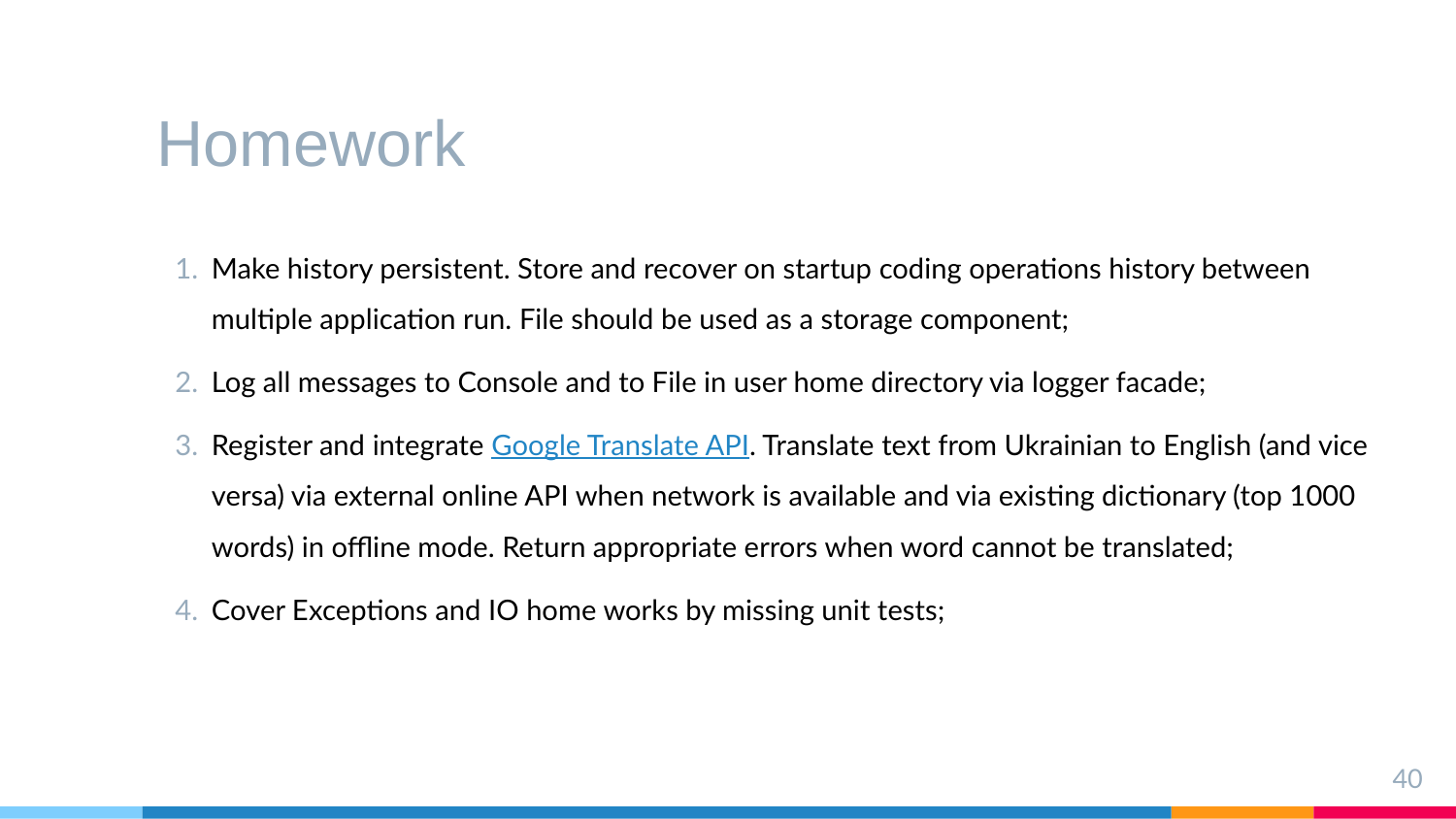

# Homework
Make history persistent. Store and recover on startup coding operations history between multiple application run. File should be used as a storage component;
Log all messages to Console and to File in user home directory via logger facade;
Register and integrate Google Translate API. Translate text from Ukrainian to English (and vice versa) via external online API when network is available and via existing dictionary (top 1000 words) in offline mode. Return appropriate errors when word cannot be translated;
Cover Exceptions and IO home works by missing unit tests;
40